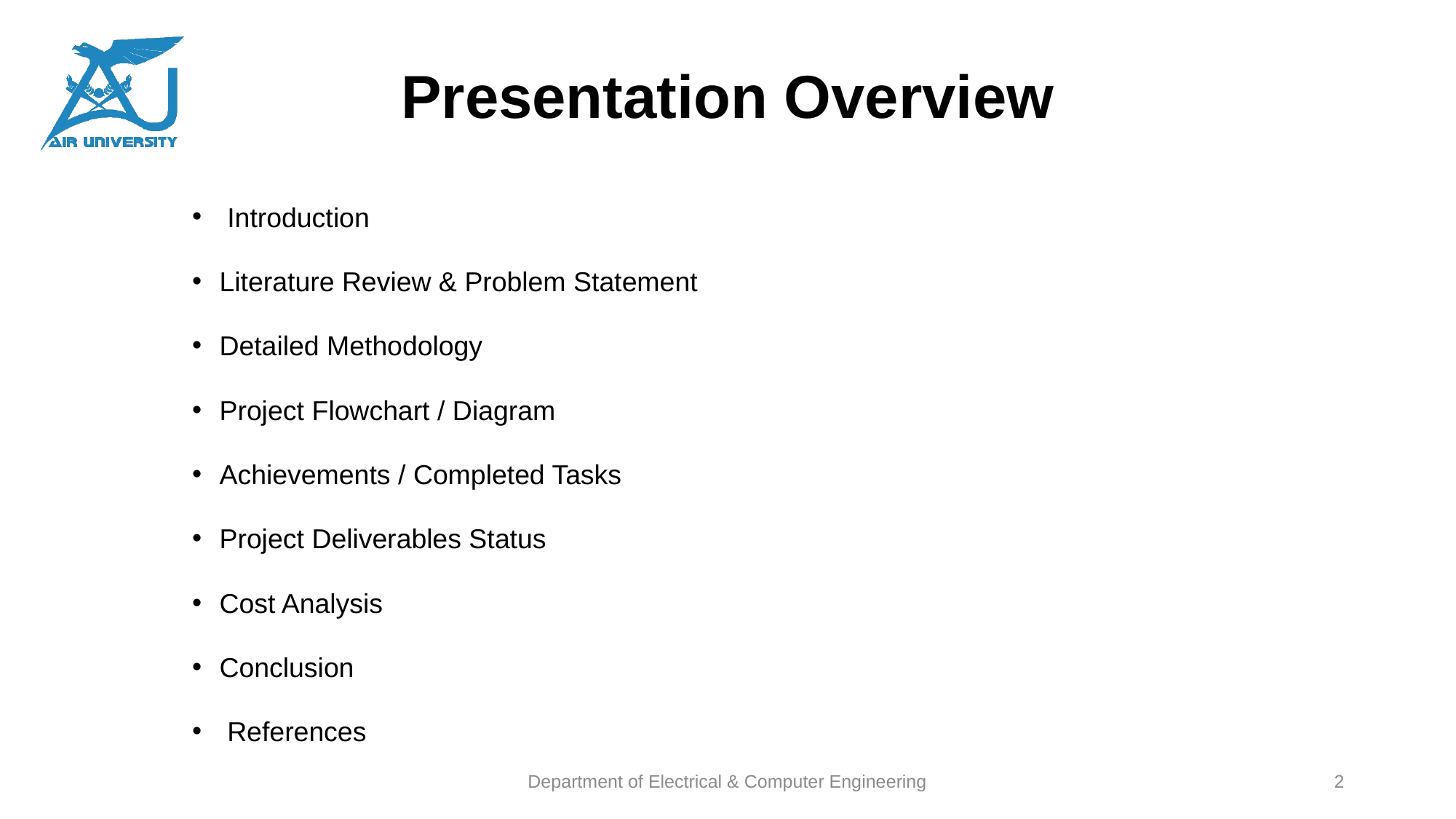

# Presentation Overview
 Introduction
Literature Review & Problem Statement
Detailed Methodology
Project Flowchart / Diagram
Achievements / Completed Tasks
Project Deliverables Status
Cost Analysis
Conclusion
 References
Department of Electrical & Computer Engineering
2